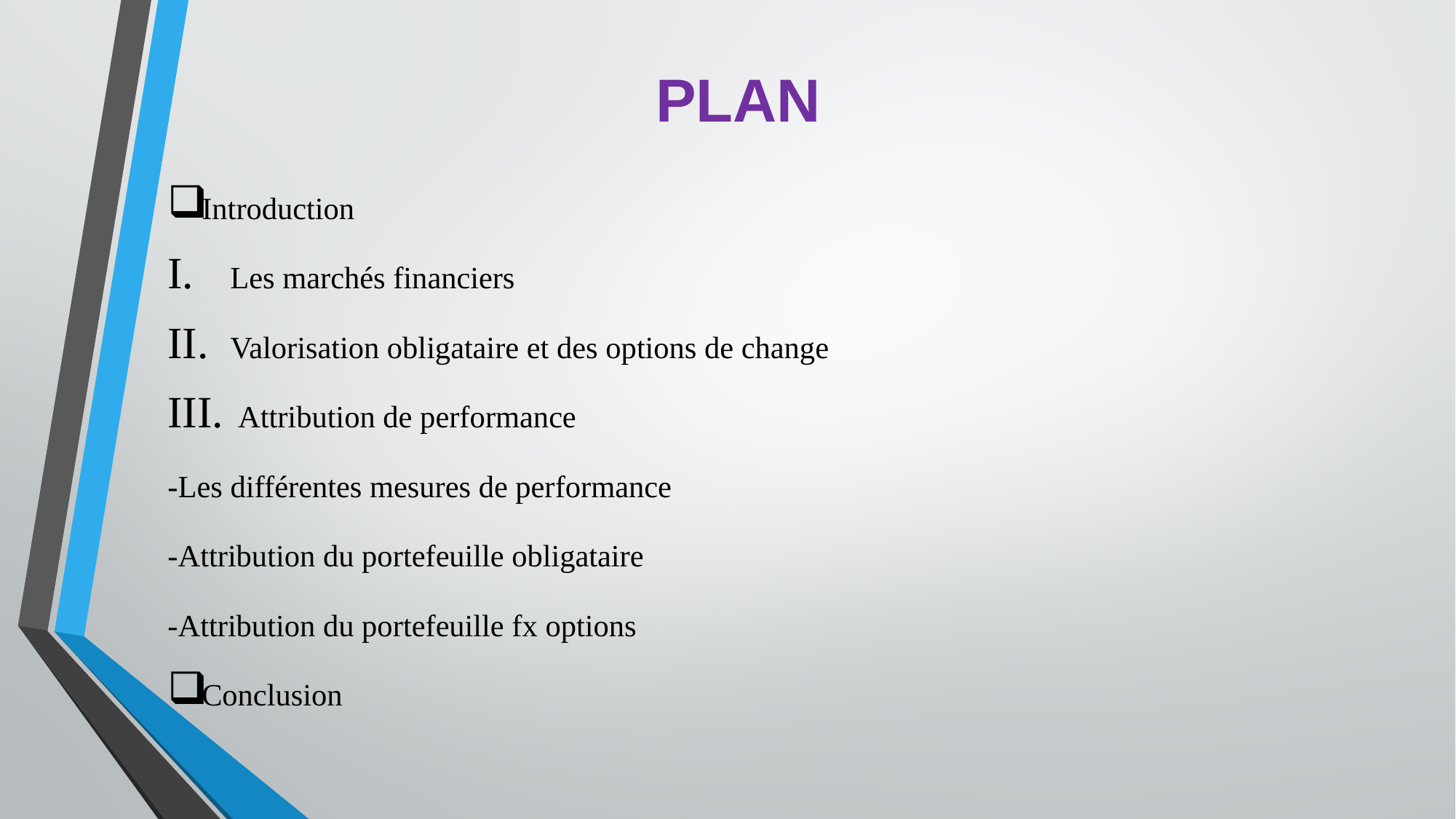

# PLAN
Introduction
Les marchés financiers
Valorisation obligataire et des options de change
 Attribution de performance
-Les différentes mesures de performance
-Attribution du portefeuille obligataire
-Attribution du portefeuille fx options
Conclusion